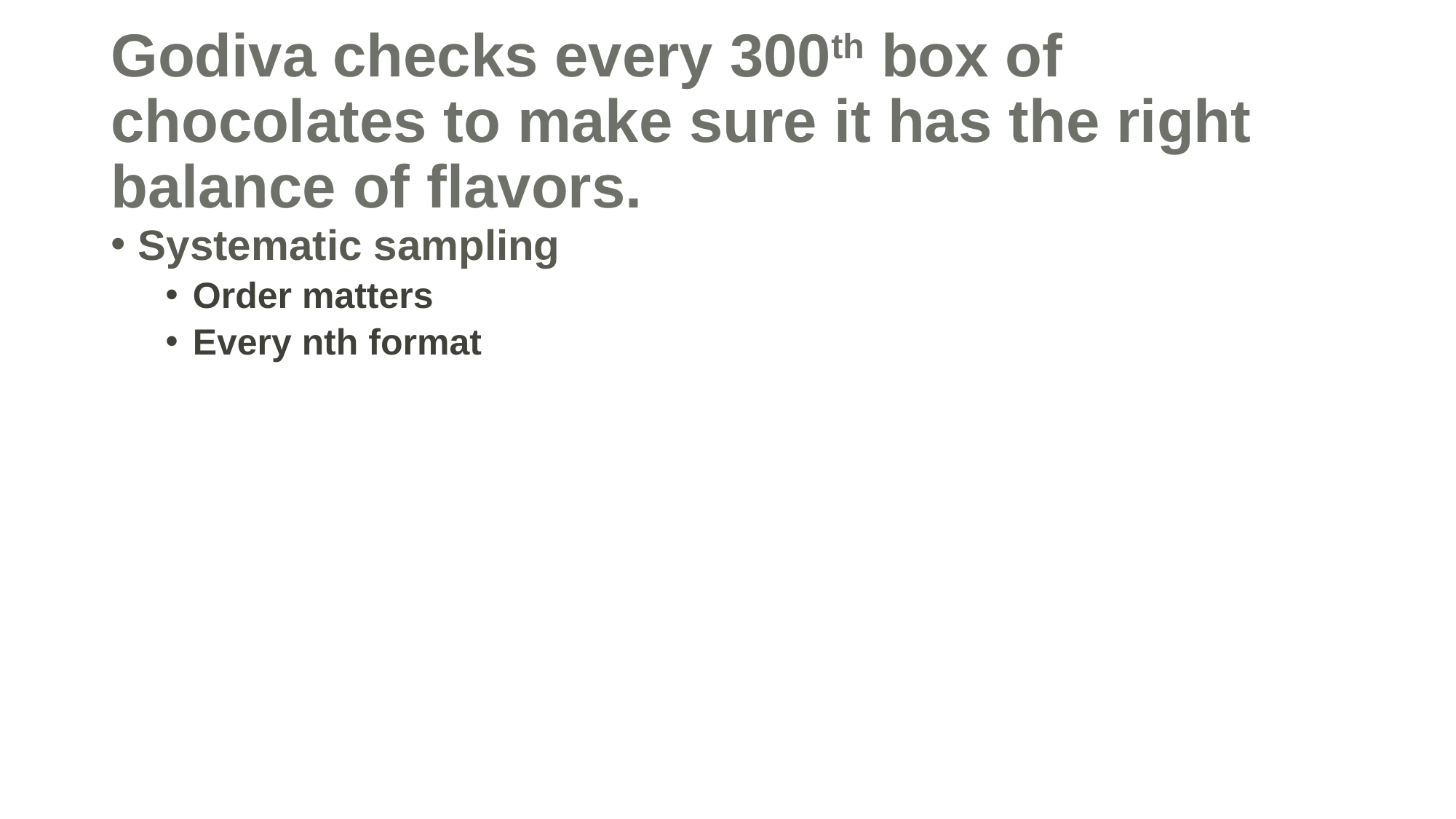

# Godiva checks every 300th box of chocolates to make sure it has the right balance of flavors.
Systematic sampling
Order matters
Every nth format